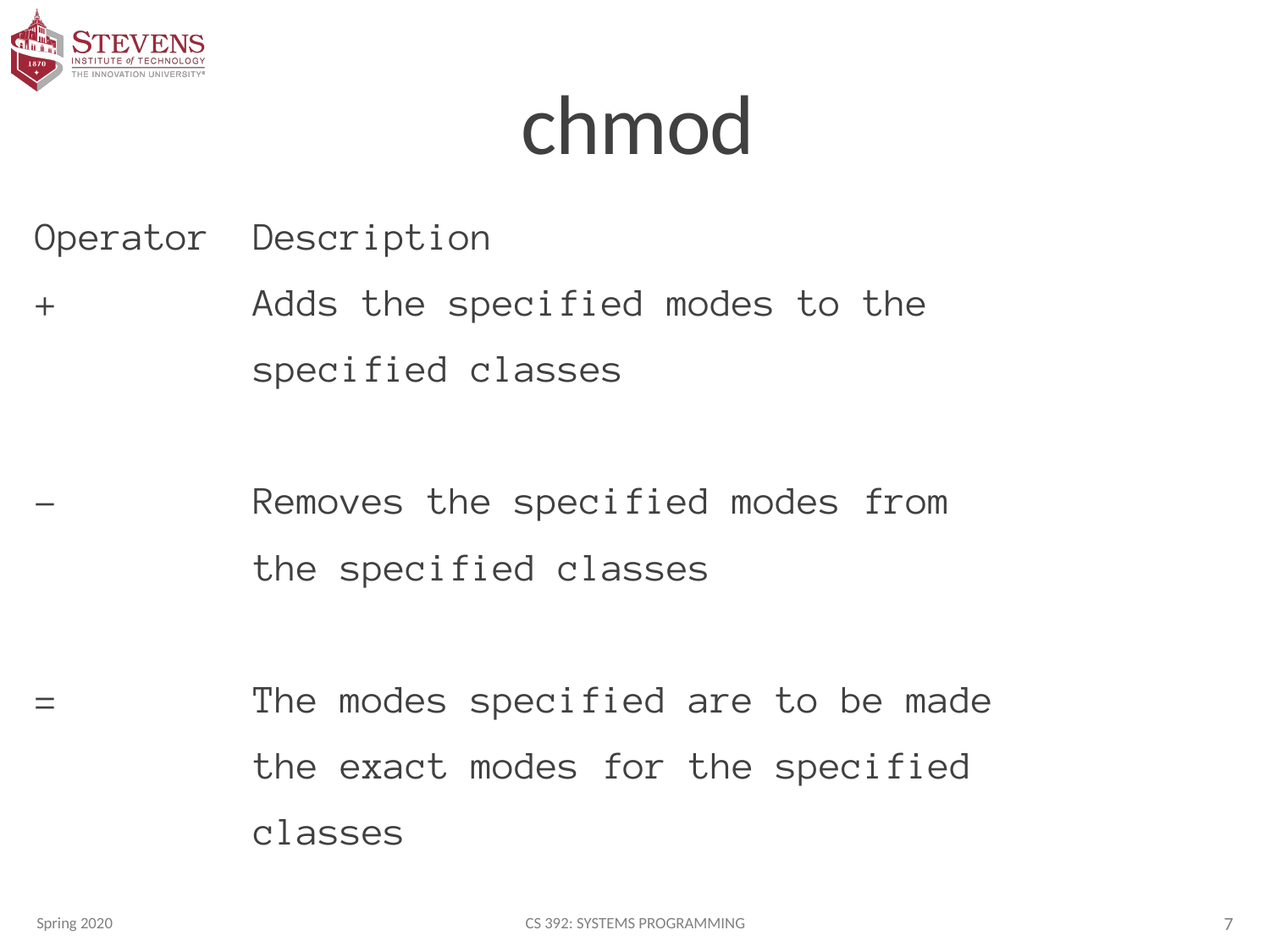

# chmod
Operator  Description
+         Adds the specified modes to the
          specified classes

-         Removes the specified modes from
          the specified classes

=         The modes specified are to be made
          the exact modes for the specified
          classes
Spring 2020
CS 392: Systems Programming
7